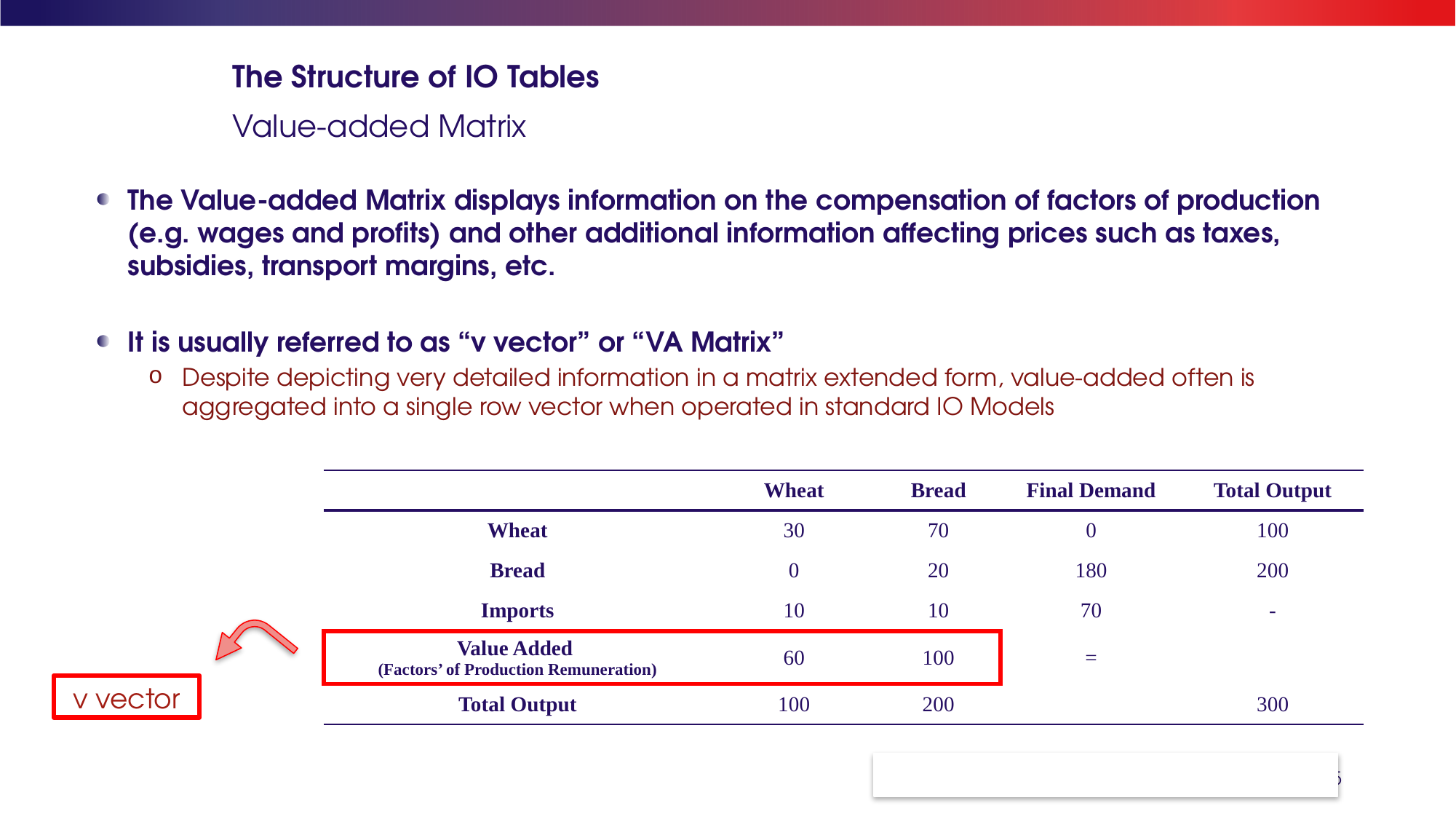

# The Structure of IO Tables

Value-added Matrix
The Value-added Matrix displays information on the compensation of factors of production (e.g. wages and profits) and other additional information affecting prices such as taxes, subsidies, transport margins, etc.

It is usually referred to as “v vector” or “VA Matrix”
Despite depicting very detailed information in a matrix extended form, value-added often is aggregated into a single row vector when operated in standard IO Models

|  |
| --- |
|  | Wheat | Bread | Final Demand | Total Output |
| --- | --- | --- | --- | --- |
| Wheat | 30 | 70 | 0 | 100 |
| Bread | 0 | 20 | 180 | 200 |
| Imports | 10 | 10 | 70 | - |
| Value Added (Factors’ of Production Remuneration) | 60 | 100 | = |  |
| Total Output | 100 | 200 |  | 300 |

v vector